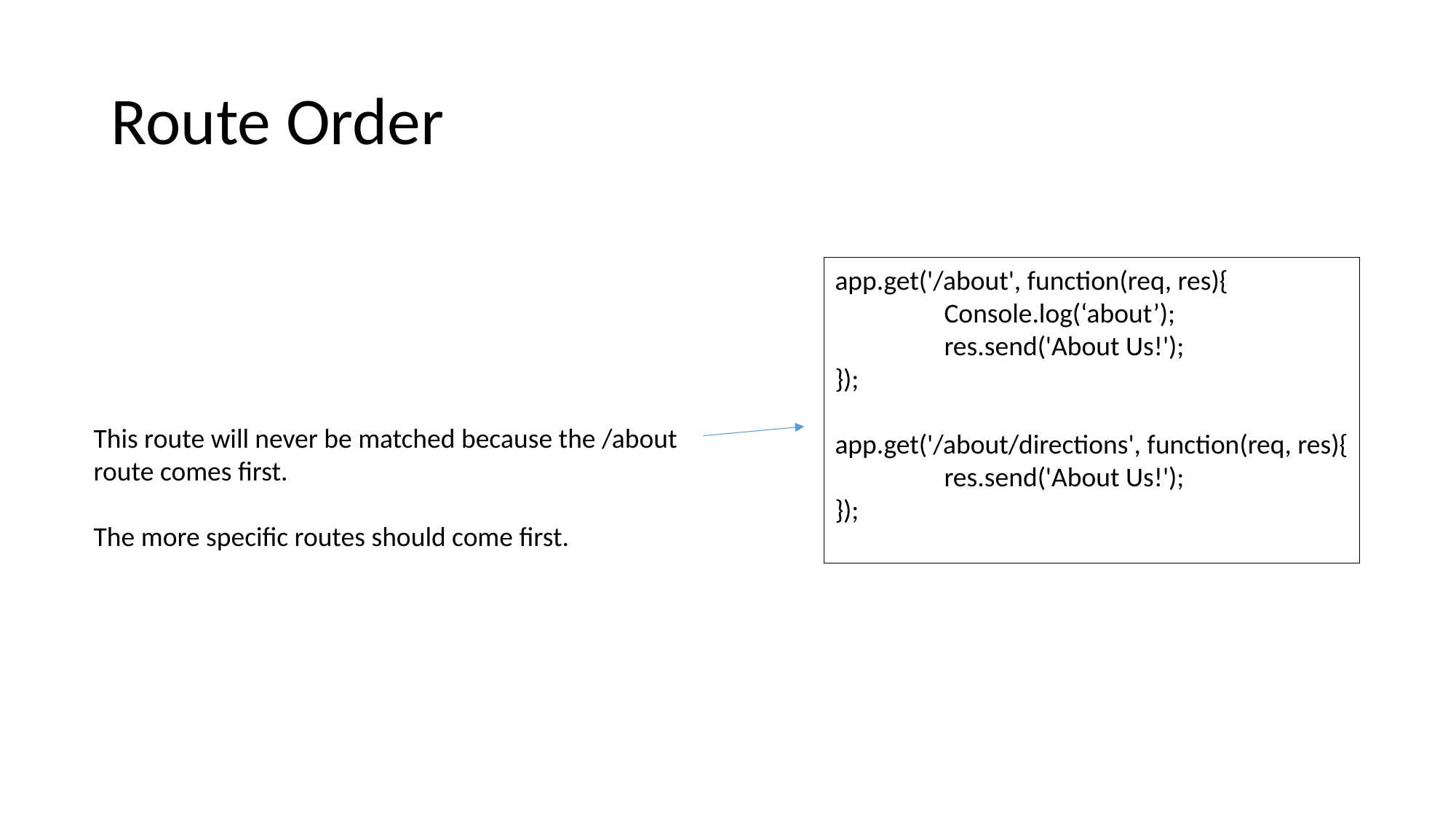

# Route Order
app.get('/about', function(req, res){
	Console.log(‘about’);
	res.send('About Us!');
});

app.get('/about/directions', function(req, res){
	res.send('About Us!');
});

This route will never be matched because the /about
route comes first.

The more specific routes should come first.